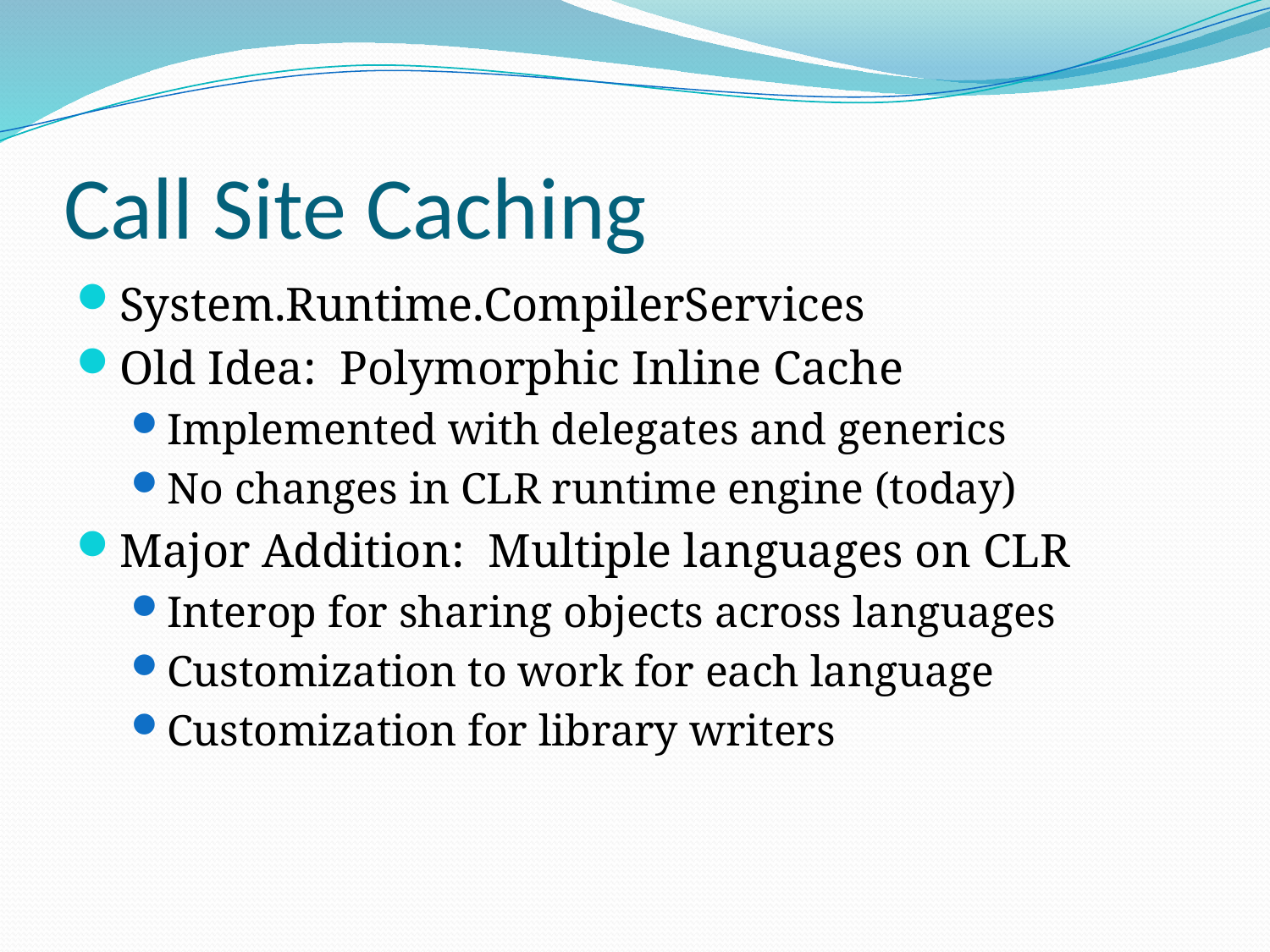

# Call Site Caching
System.Runtime.CompilerServices
Old Idea:  Polymorphic Inline Cache
Implemented with delegates and generics
No changes in CLR runtime engine (today)
Major Addition:  Multiple languages on CLR
Interop for sharing objects across languages
Customization to work for each language
Customization for library writers